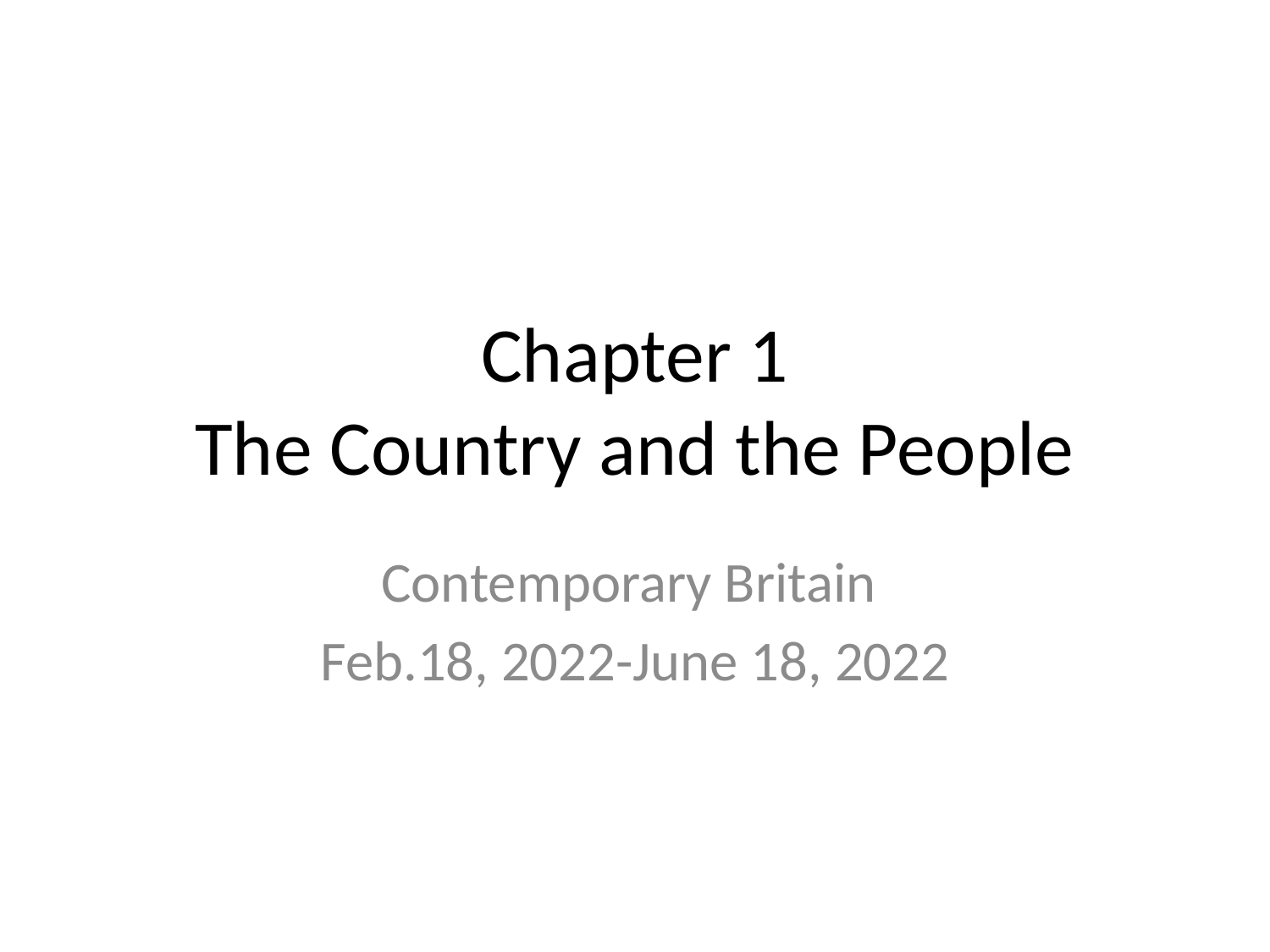

# Chapter 1 The Country and the People
Contemporary Britain
Feb.18, 2022-June 18, 2022